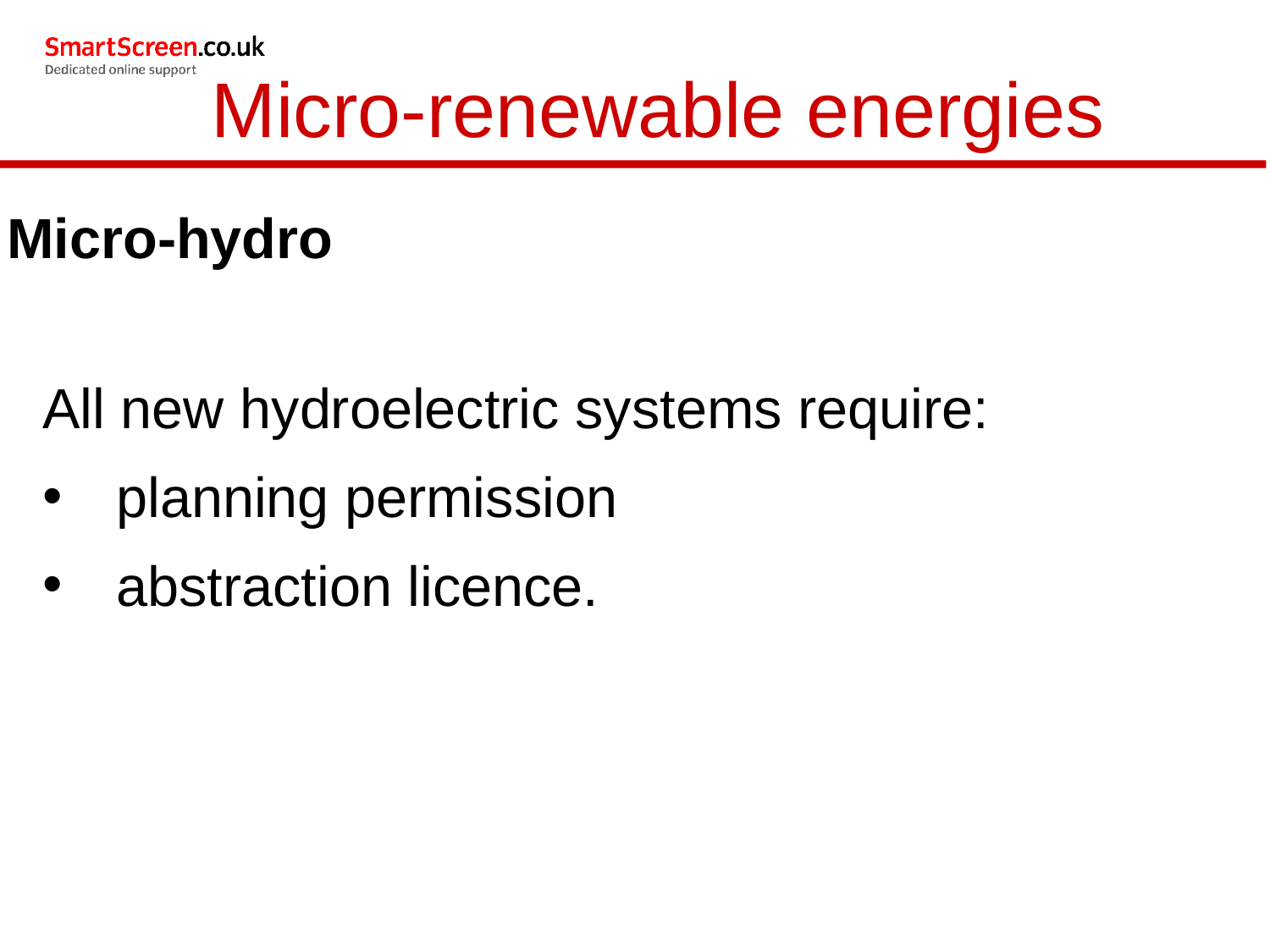

Micro-renewable energies

Micro-hydro
All new hydroelectric systems require:
planning permission
abstraction licence.